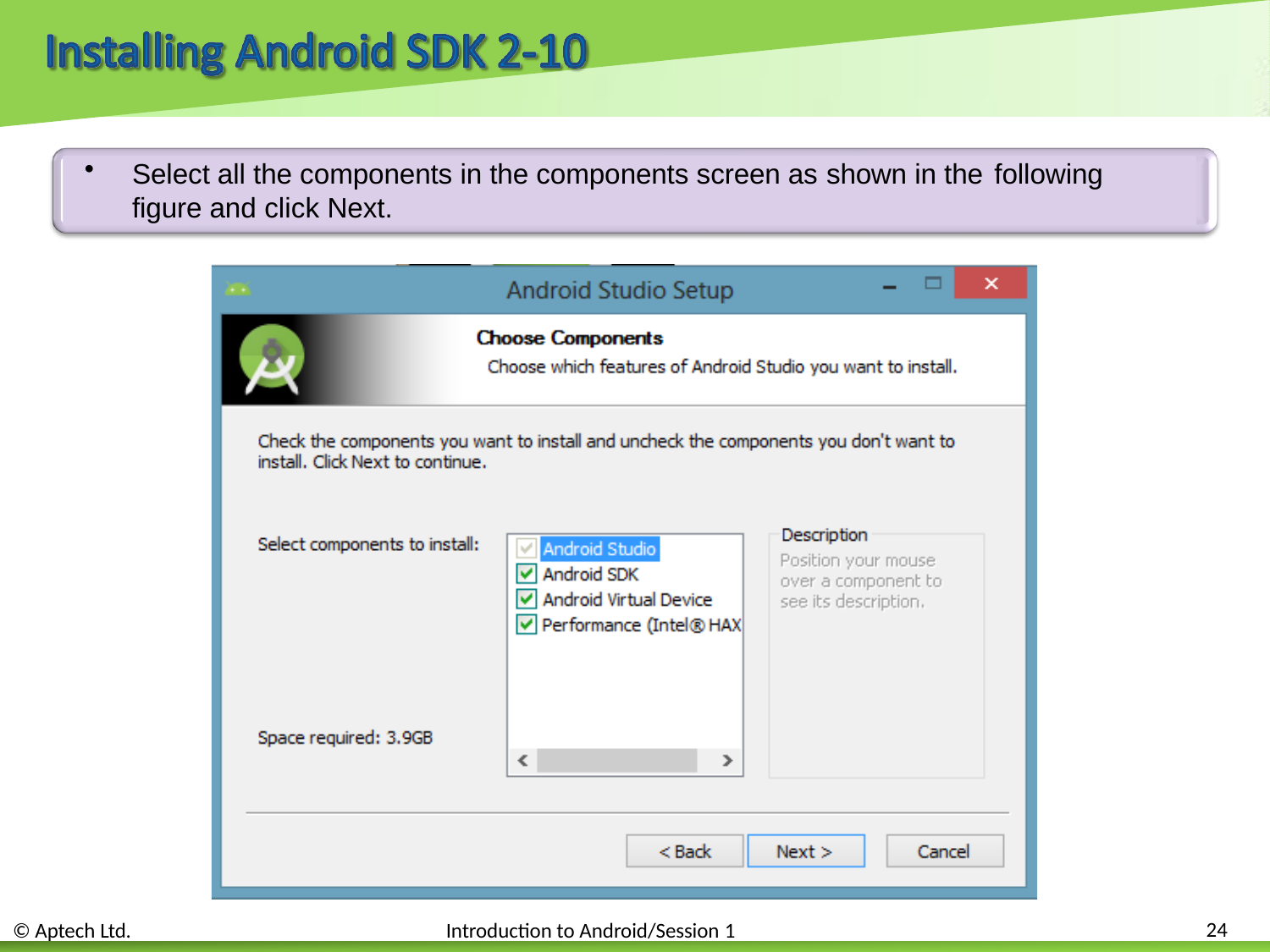

Select all the components in the components screen as shown in the following
figure and click Next.

24
© Aptech Ltd.
Introduction to Android/Session 1